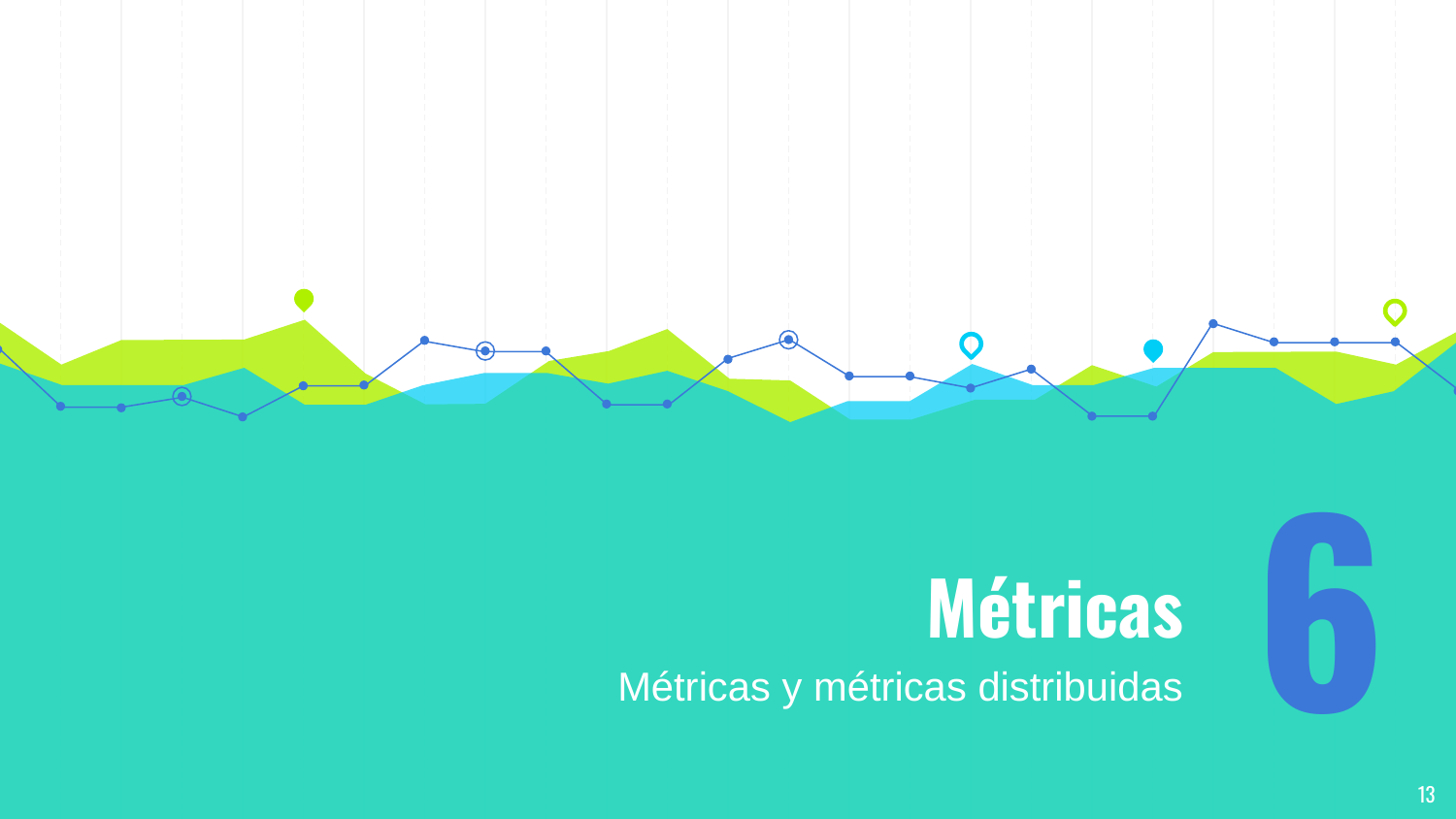

6
# Métricas
Métricas y métricas distribuidas
13